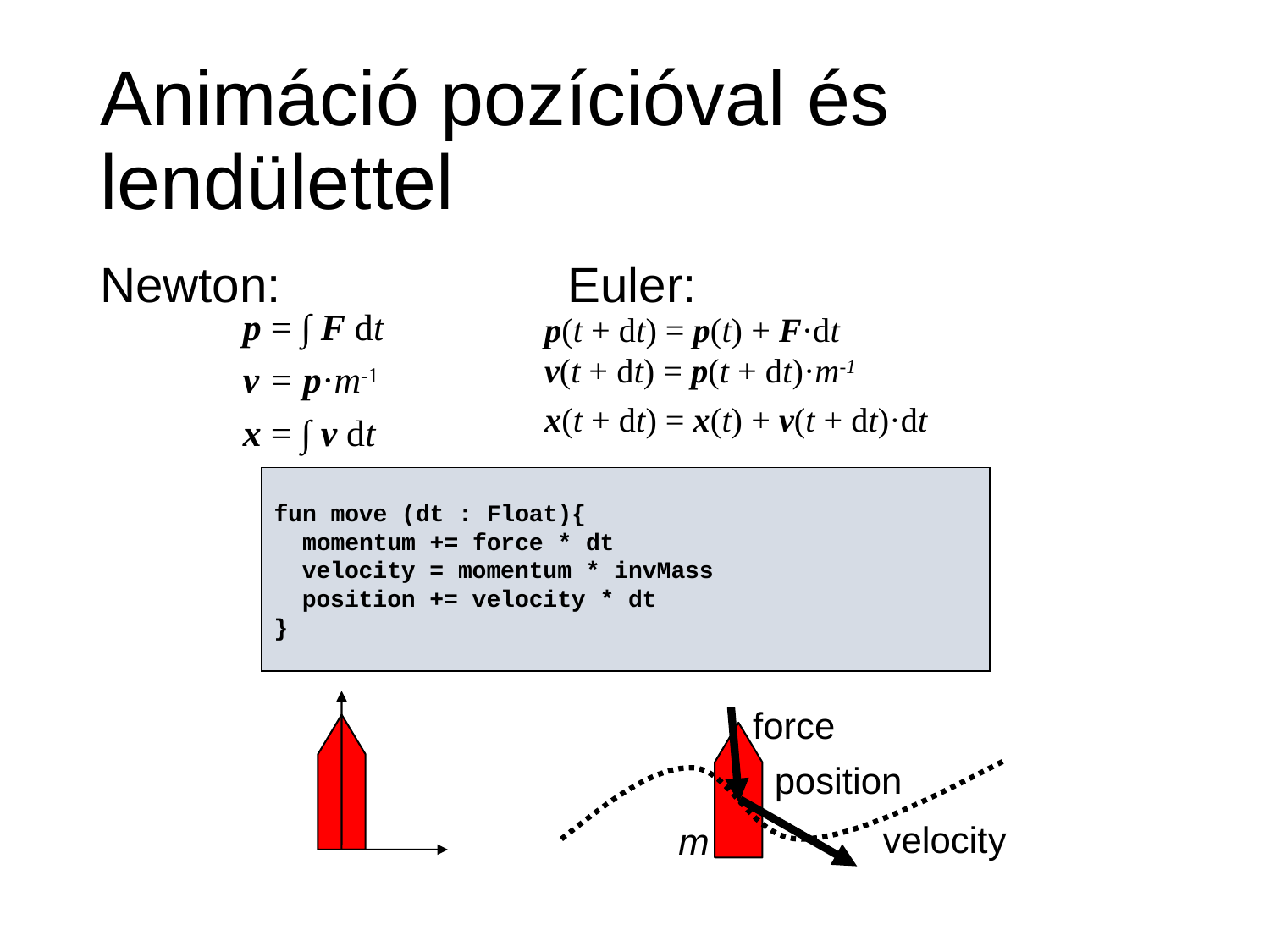

# Animáció pozícióval és lendülettel
Newton: 		    Euler:
p = ∫ F dt
v = p·m-1
x = ∫ v dt

p(t + dt) = p(t) + F·dt
v(t + dt) = p(t + dt)·m-1
x(t + dt) = x(t) + v(t + dt)·dt
fun move (dt : Float){
  momentum += force * dt
  velocity = momentum * invMass
  position += velocity * dt
}

force

position

velocity
m